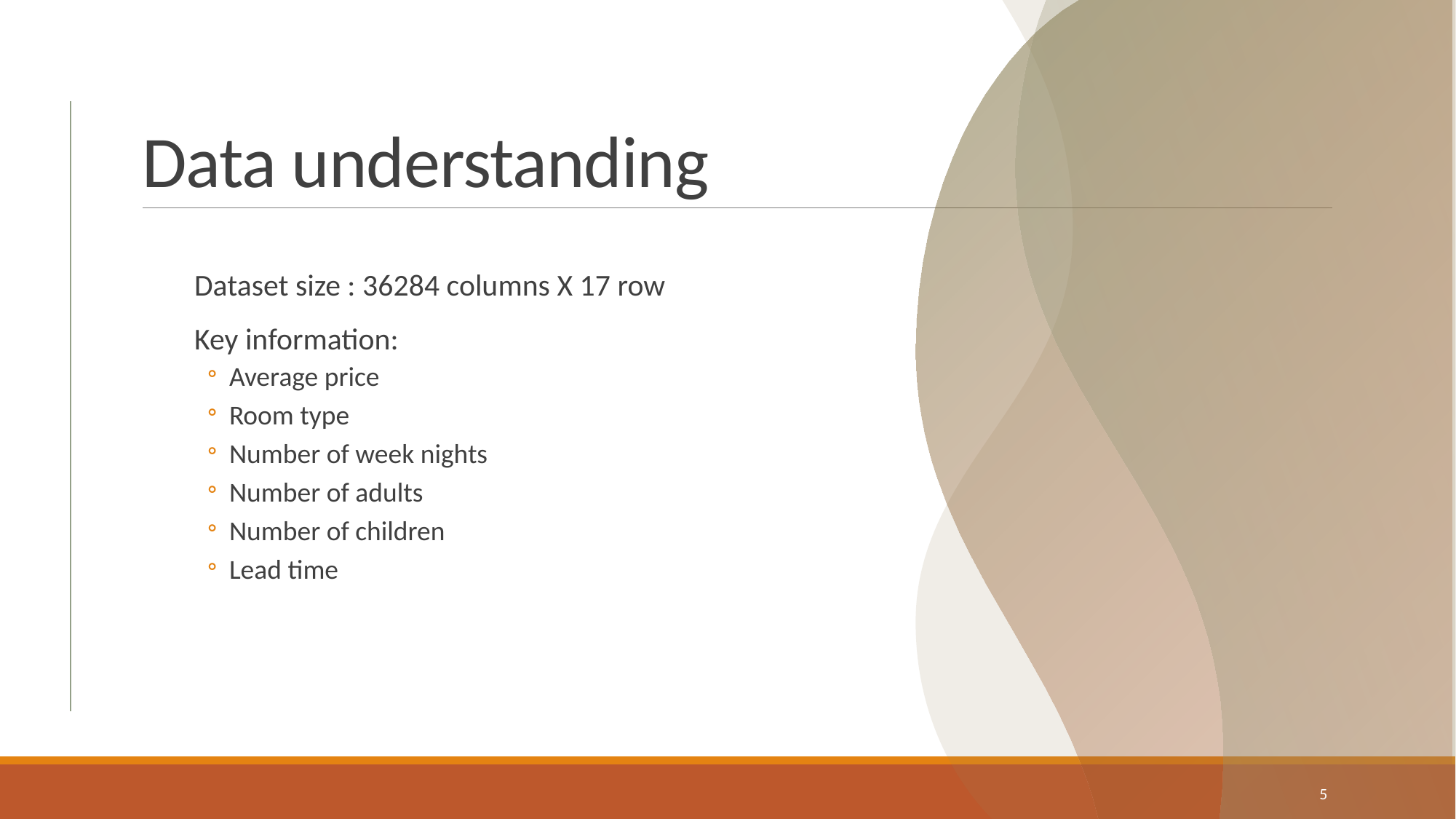

# Data understanding
Dataset size : 36284 columns X 17 row
Key information:
Average price
Room type
Number of week nights
Number of adults
Number of children
Lead time

5